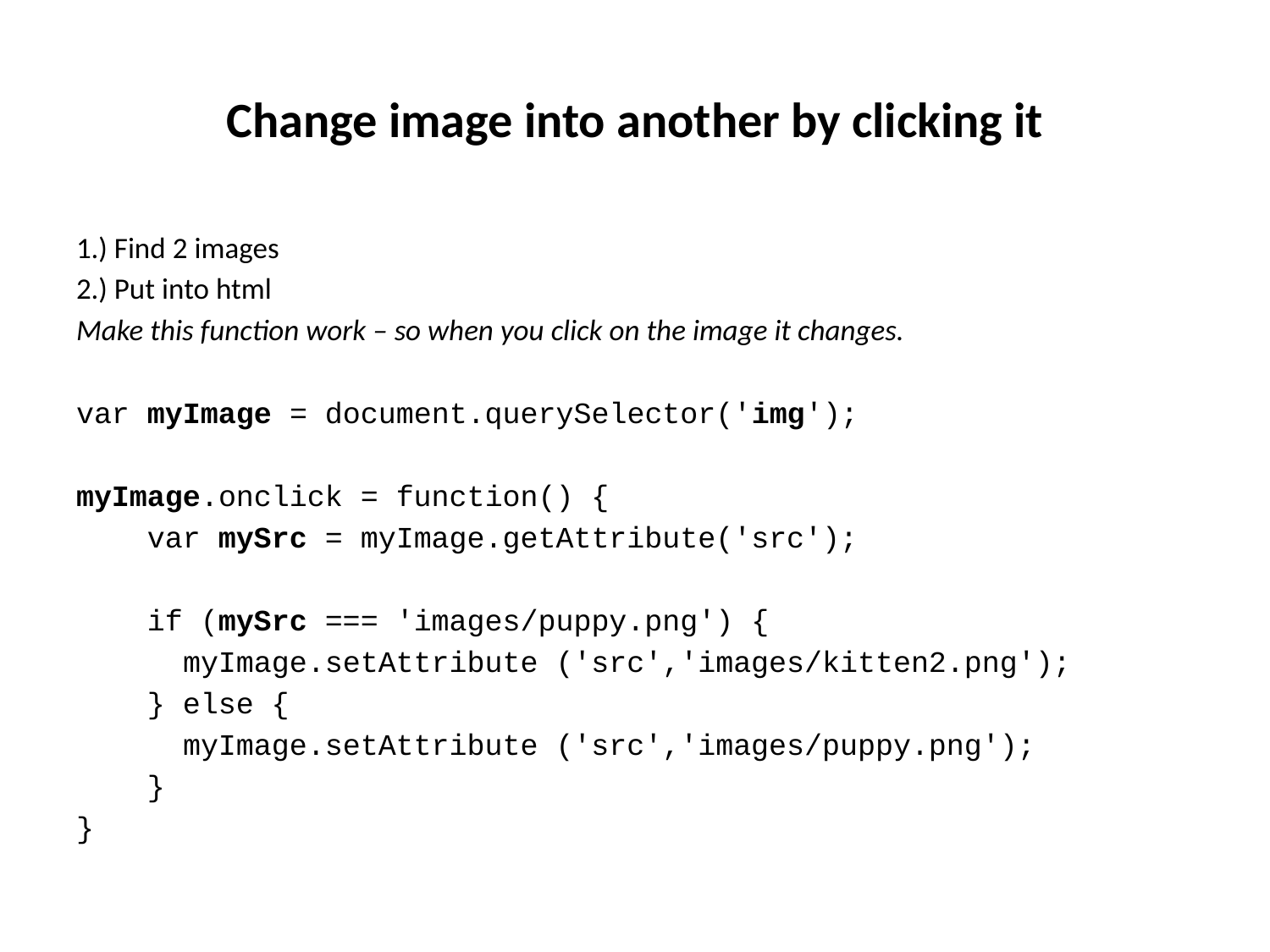

# Change image into another by clicking it
1.) Find 2 images
2.) Put into html
Make this function work – so when you click on the image it changes.

var myImage = document.querySelector('img');

myImage.onclick = function() {
    var mySrc = myImage.getAttribute('src');

    if (mySrc === 'images/puppy.png') {
      myImage.setAttribute ('src','images/kitten2.png');
    } else {
      myImage.setAttribute ('src','images/puppy.png');
    }
}